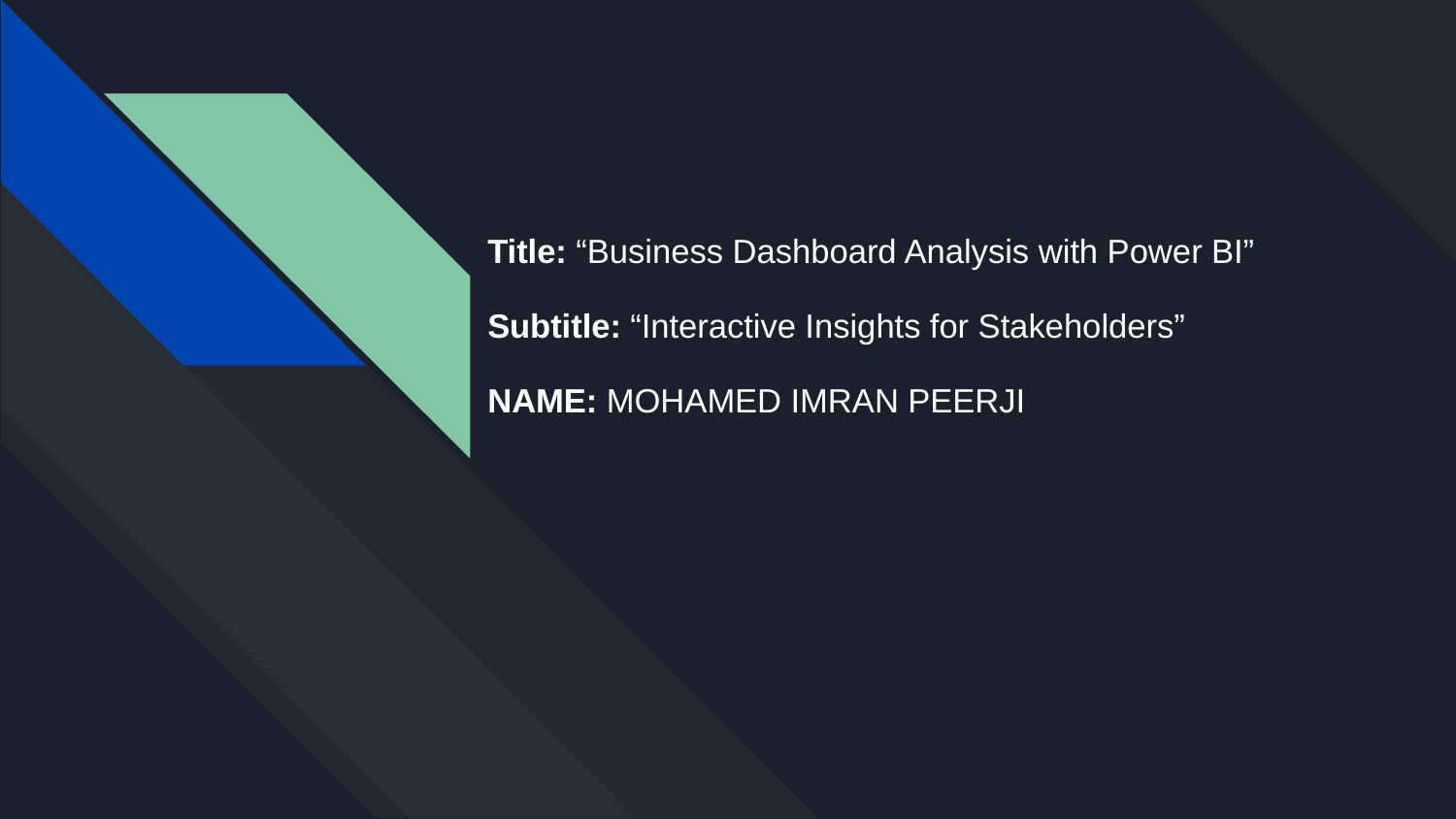

# Title: “Business Dashboard Analysis with Power BI”
Subtitle: “Interactive Insights for Stakeholders”
NAME: MOHAMED IMRAN PEERJI